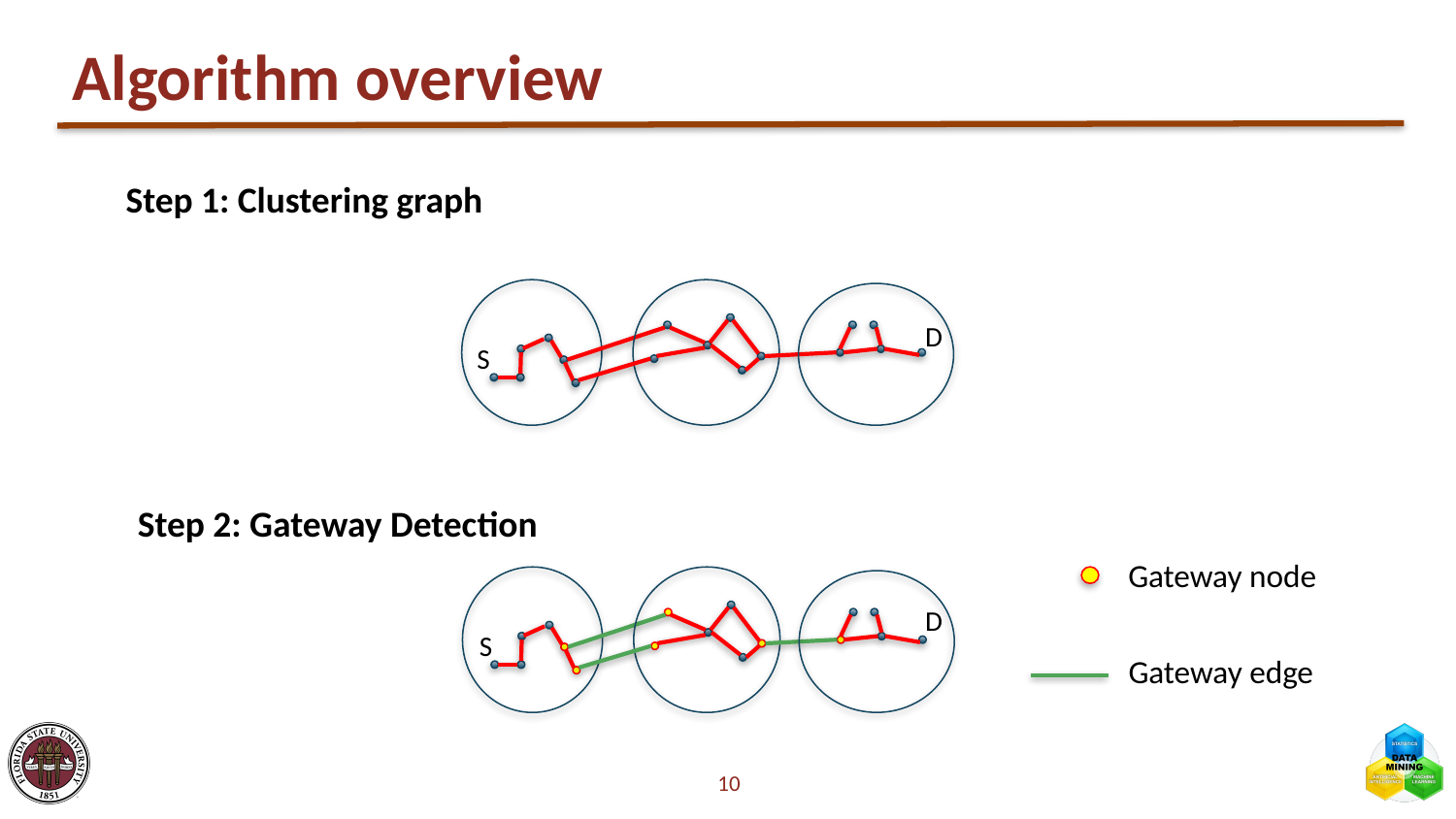

# Algorithm overview
Step 1: Clustering graph

D

S

Step 2: Gateway Detection

Gateway node

D

S

Gateway edge

10